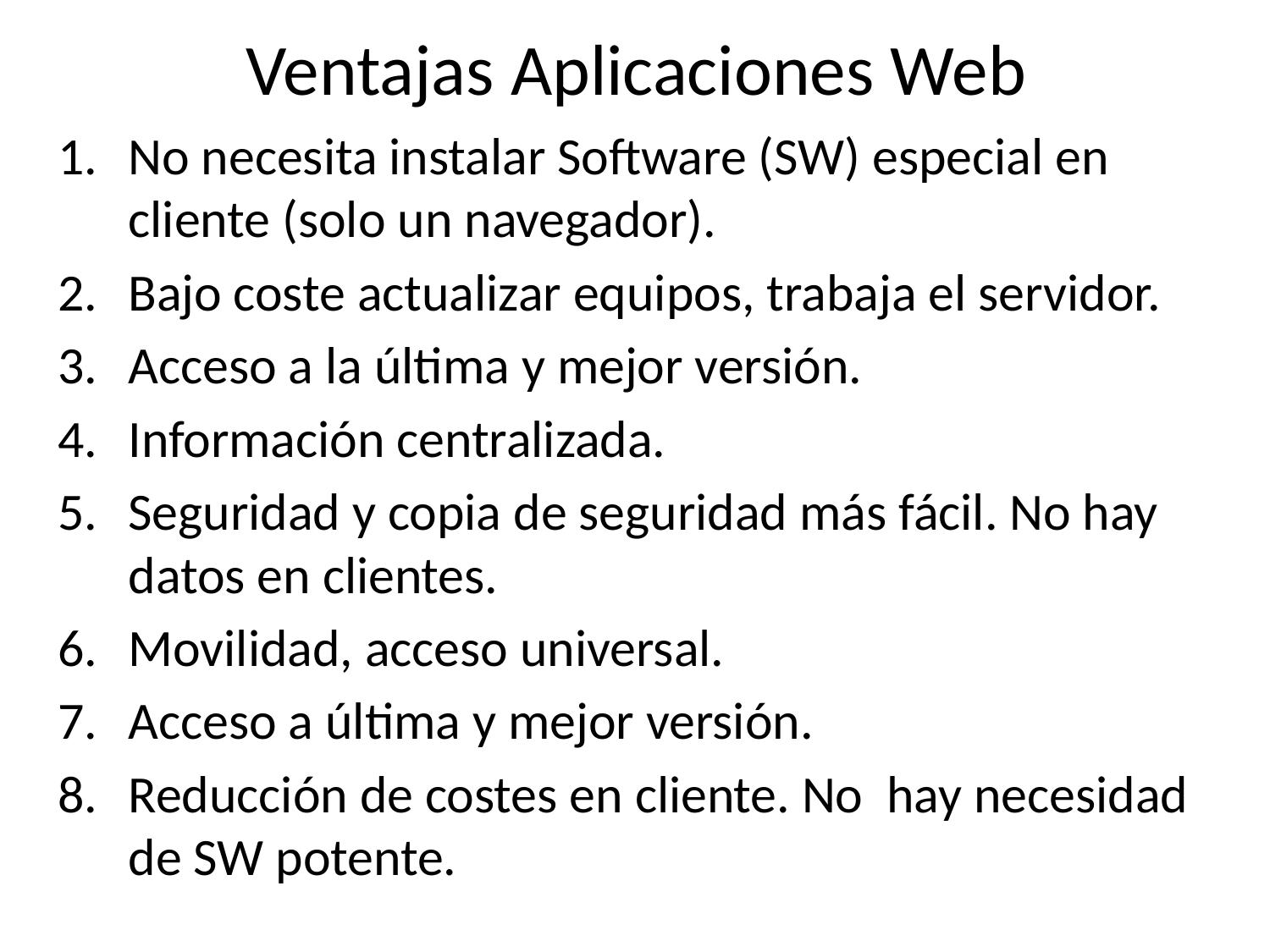

# Ventajas Aplicaciones Web
No necesita instalar Software (SW) especial en cliente (solo un navegador).
Bajo coste actualizar equipos, trabaja el servidor.
Acceso a la última y mejor versión.
Información centralizada.
Seguridad y copia de seguridad más fácil. No hay datos en clientes.
Movilidad, acceso universal.
Acceso a última y mejor versión.
Reducción de costes en cliente. No  hay necesidad de SW potente.